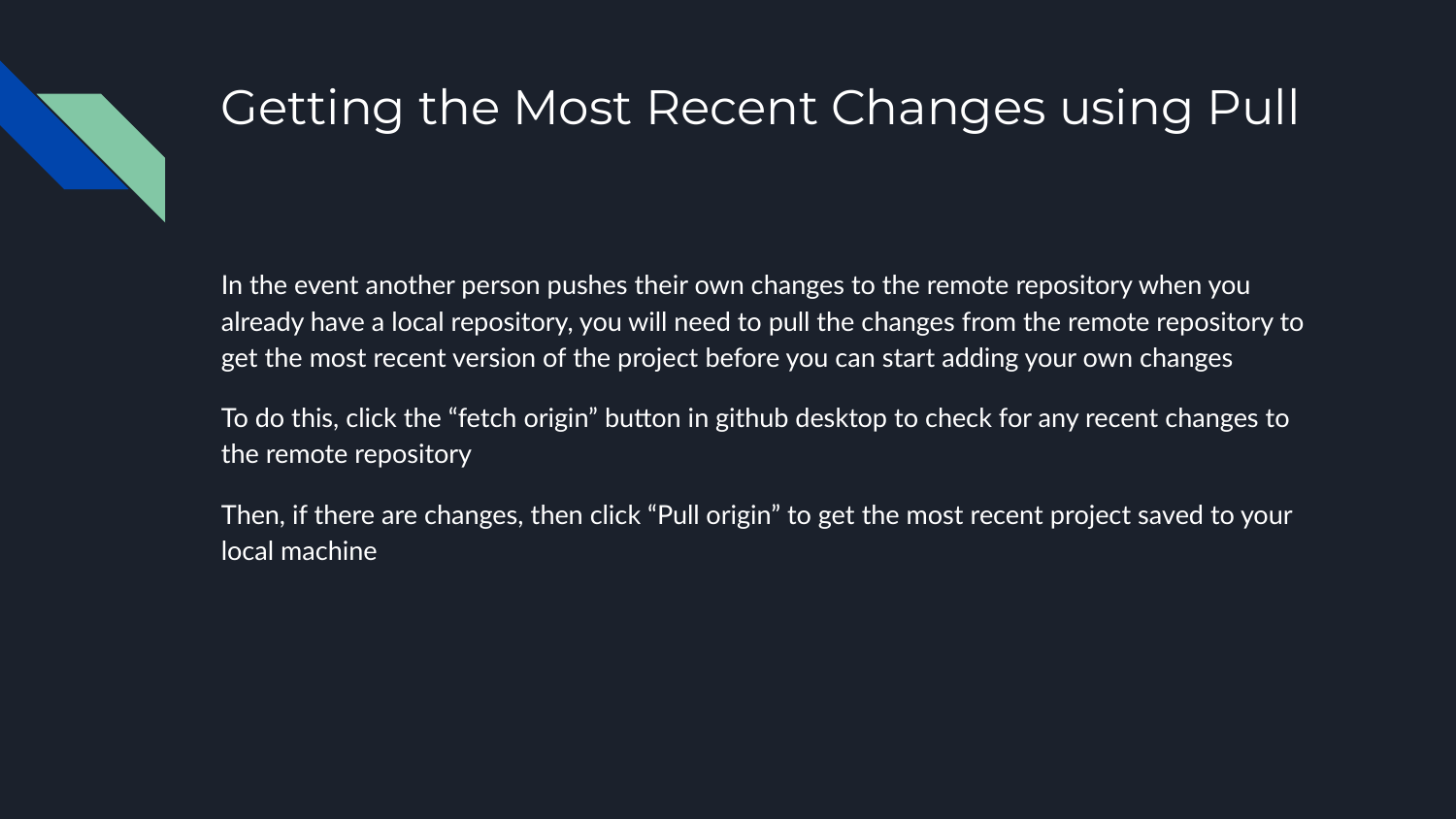

# Getting the Most Recent Changes using Pull
In the event another person pushes their own changes to the remote repository when you already have a local repository, you will need to pull the changes from the remote repository to get the most recent version of the project before you can start adding your own changes
To do this, click the “fetch origin” button in github desktop to check for any recent changes to the remote repository
Then, if there are changes, then click “Pull origin” to get the most recent project saved to your local machine